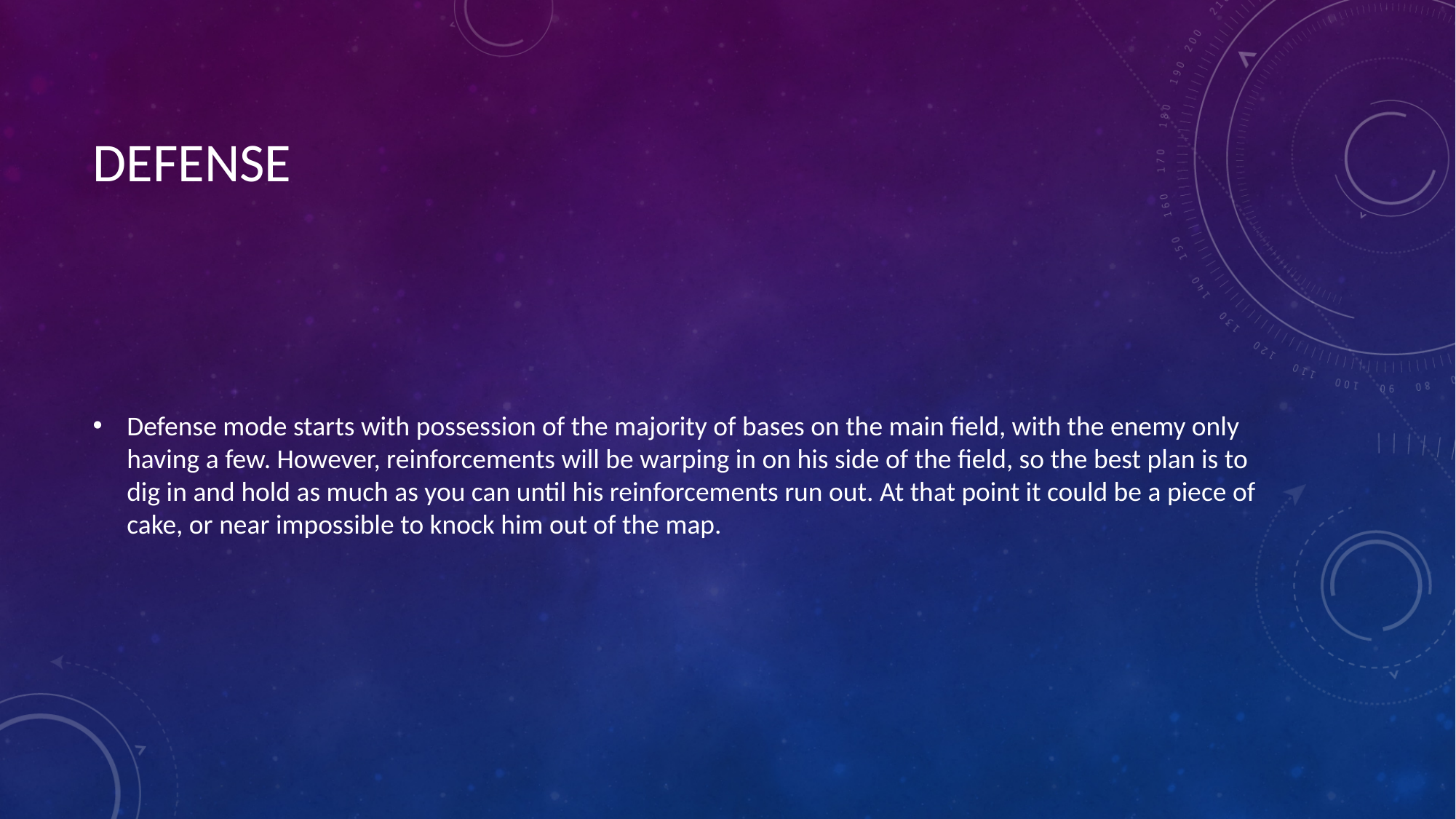

# Defense
Defense mode starts with possession of the majority of bases on the main field, with the enemy only having a few. However, reinforcements will be warping in on his side of the field, so the best plan is to dig in and hold as much as you can until his reinforcements run out. At that point it could be a piece of cake, or near impossible to knock him out of the map.